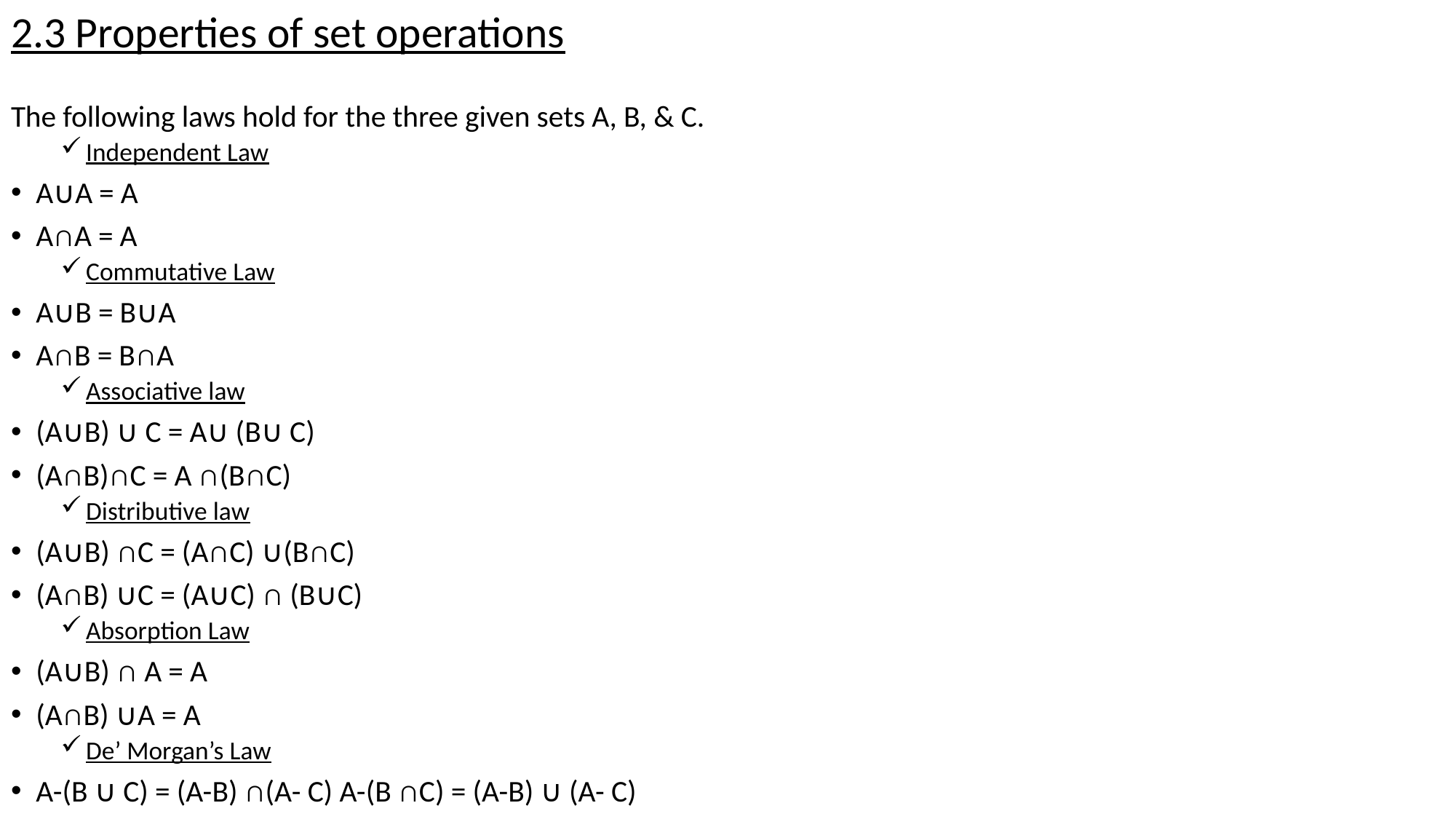

# 2.3 Properties of set operations
The following laws hold for the three given sets A, B, & C.
Independent Law
A∪A = A
A∩A = A
Commutative Law
A∪B = B∪A
A∩B = B∩A
Associative law
(A∪B) ∪ C = A∪ (B∪ C)
(A∩B)∩C = A ∩(B∩C)
Distributive law
(A∪B) ∩C = (A∩C) ∪(B∩C)
(A∩B) ∪C = (A∪C) ∩ (B∪C)
Absorption Law
(A∪B) ∩ A = A
(A∩B) ∪A = A
De’ Morgan’s Law
A-(B ∪ C) = (A-B) ∩(A- C) A-(B ∩C) = (A-B) ∪ (A- C)